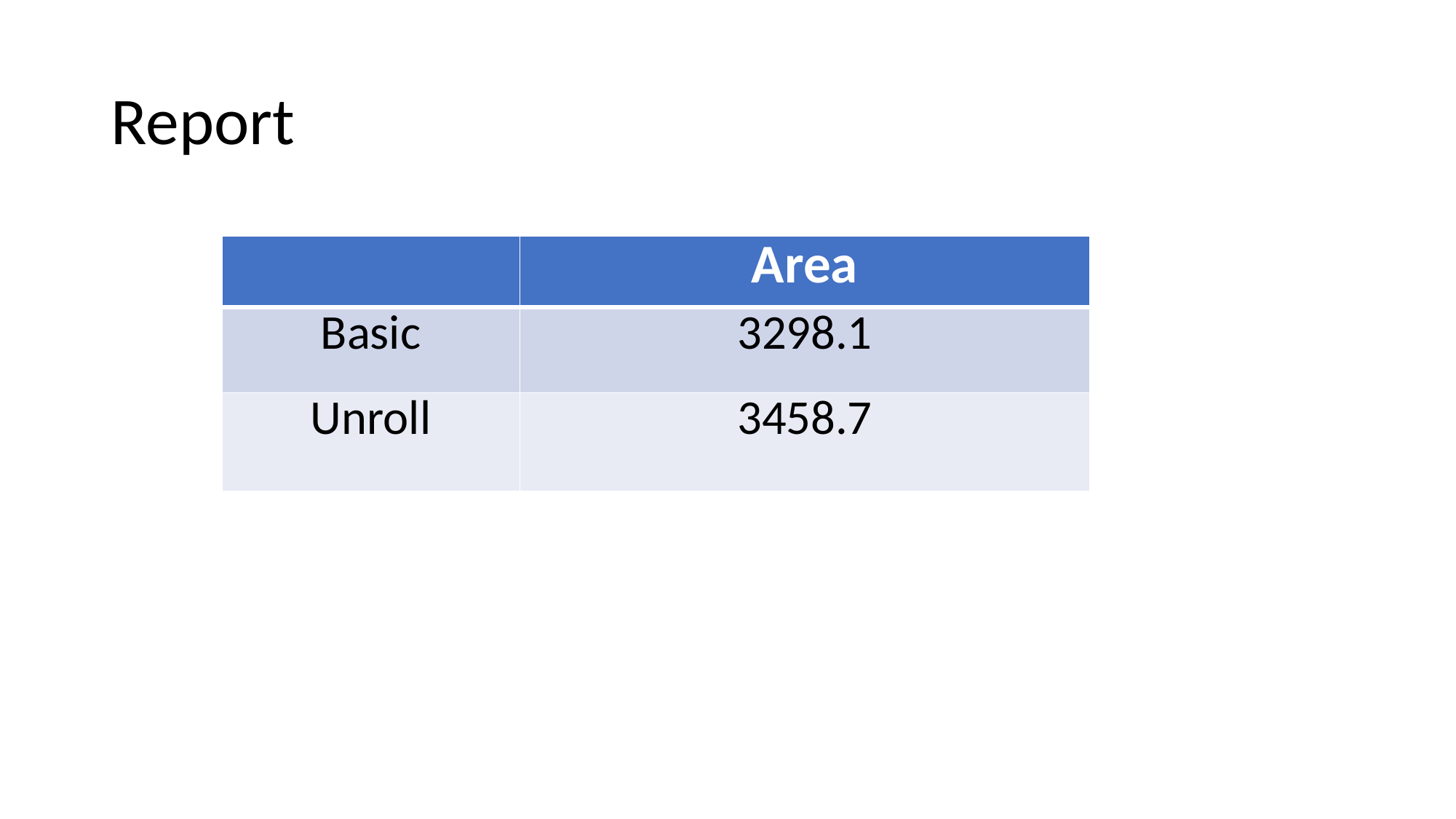

# Report
|  | Area |
| --- | --- |
| Basic | 3298.1 |
| Unroll | 3458.7 |